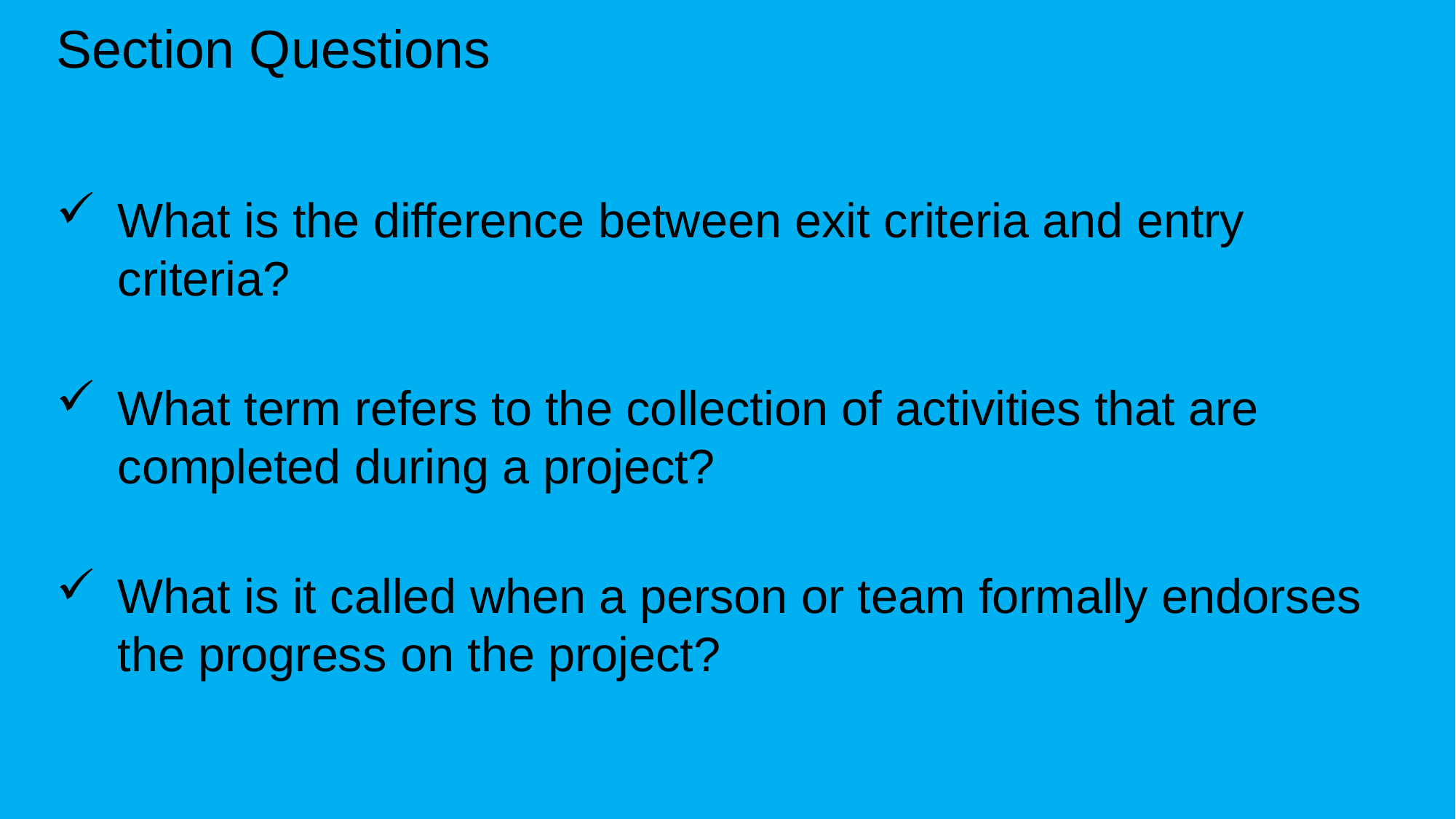

# Section Questions

What is the difference between exit criteria and entry criteria?

What term refers to the collection of activities that are completed during a project?

What is it called when a person or team formally endorses the progress on the project?